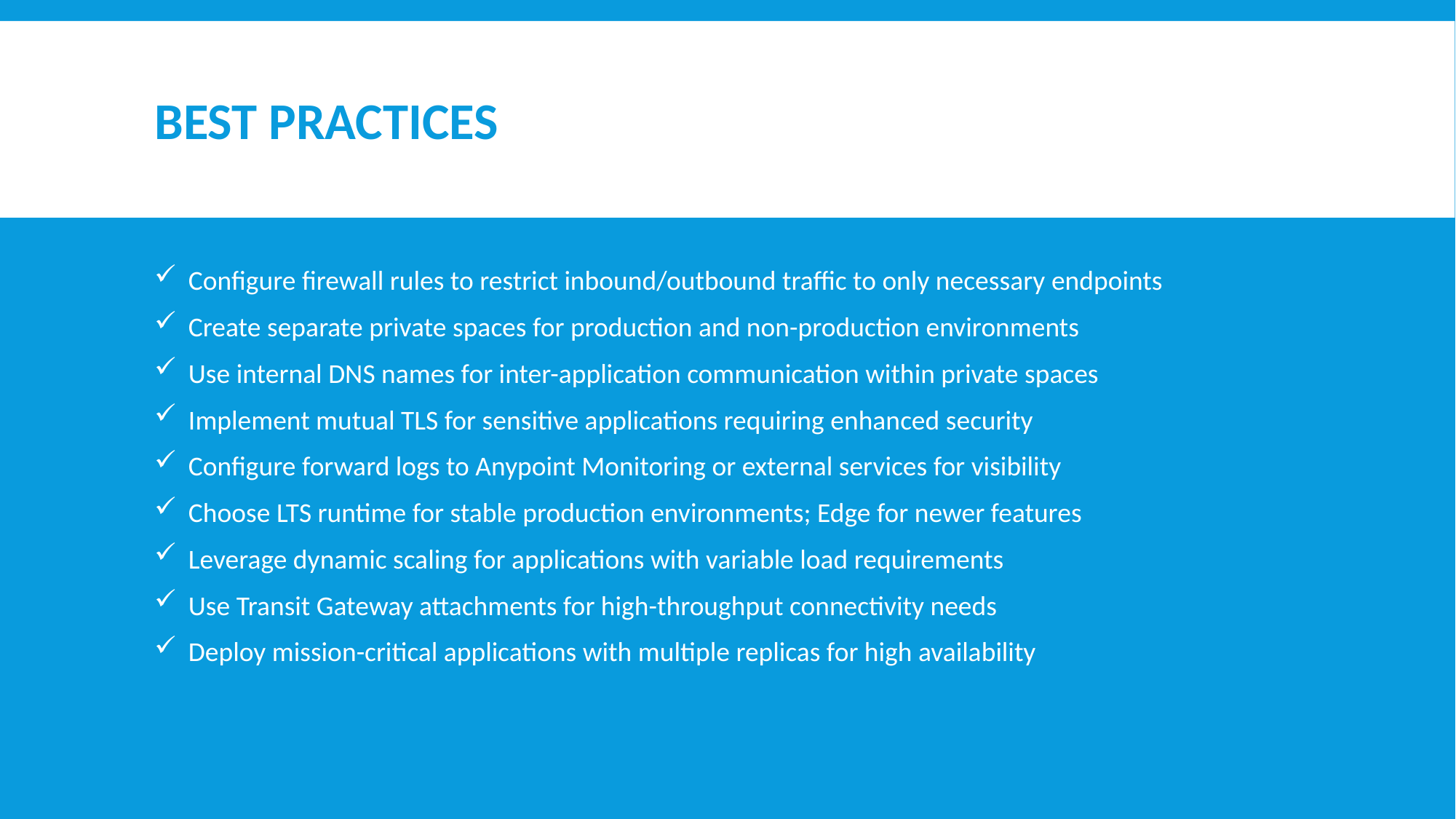

# Best Practices
Configure firewall rules to restrict inbound/outbound traffic to only necessary endpoints
Create separate private spaces for production and non-production environments
Use internal DNS names for inter-application communication within private spaces
Implement mutual TLS for sensitive applications requiring enhanced security
Configure forward logs to Anypoint Monitoring or external services for visibility
Choose LTS runtime for stable production environments; Edge for newer features
Leverage dynamic scaling for applications with variable load requirements
Use Transit Gateway attachments for high-throughput connectivity needs
Deploy mission-critical applications with multiple replicas for high availability